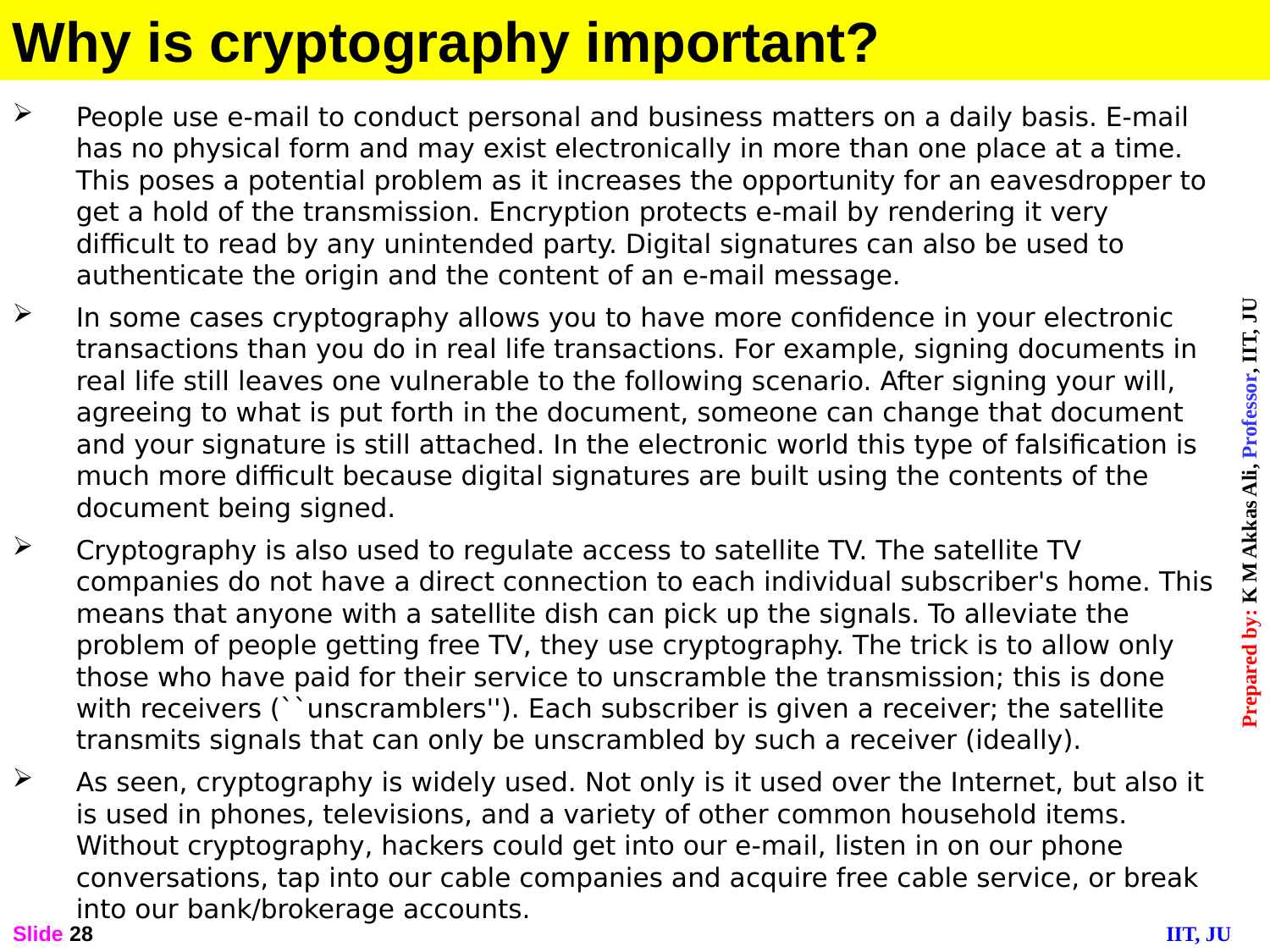

Why is cryptography important?
People use e-mail to conduct personal and business matters on a daily basis. E-mail has no physical form and may exist electronically in more than one place at a time. This poses a potential problem as it increases the opportunity for an eavesdropper to get a hold of the transmission. Encryption protects e-mail by rendering it very difficult to read by any unintended party. Digital signatures can also be used to authenticate the origin and the content of an e-mail message.
In some cases cryptography allows you to have more confidence in your electronic transactions than you do in real life transactions. For example, signing documents in real life still leaves one vulnerable to the following scenario. After signing your will, agreeing to what is put forth in the document, someone can change that document and your signature is still attached. In the electronic world this type of falsification is much more difficult because digital signatures are built using the contents of the document being signed.
Cryptography is also used to regulate access to satellite TV. The satellite TV companies do not have a direct connection to each individual subscriber's home. This means that anyone with a satellite dish can pick up the signals. To alleviate the problem of people getting free TV, they use cryptography. The trick is to allow only those who have paid for their service to unscramble the transmission; this is done with receivers (``unscramblers''). Each subscriber is given a receiver; the satellite transmits signals that can only be unscrambled by such a receiver (ideally).
As seen, cryptography is widely used. Not only is it used over the Internet, but also it is used in phones, televisions, and a variety of other common household items. Without cryptography, hackers could get into our e-mail, listen in on our phone conversations, tap into our cable companies and acquire free cable service, or break into our bank/brokerage accounts.
Slide 28